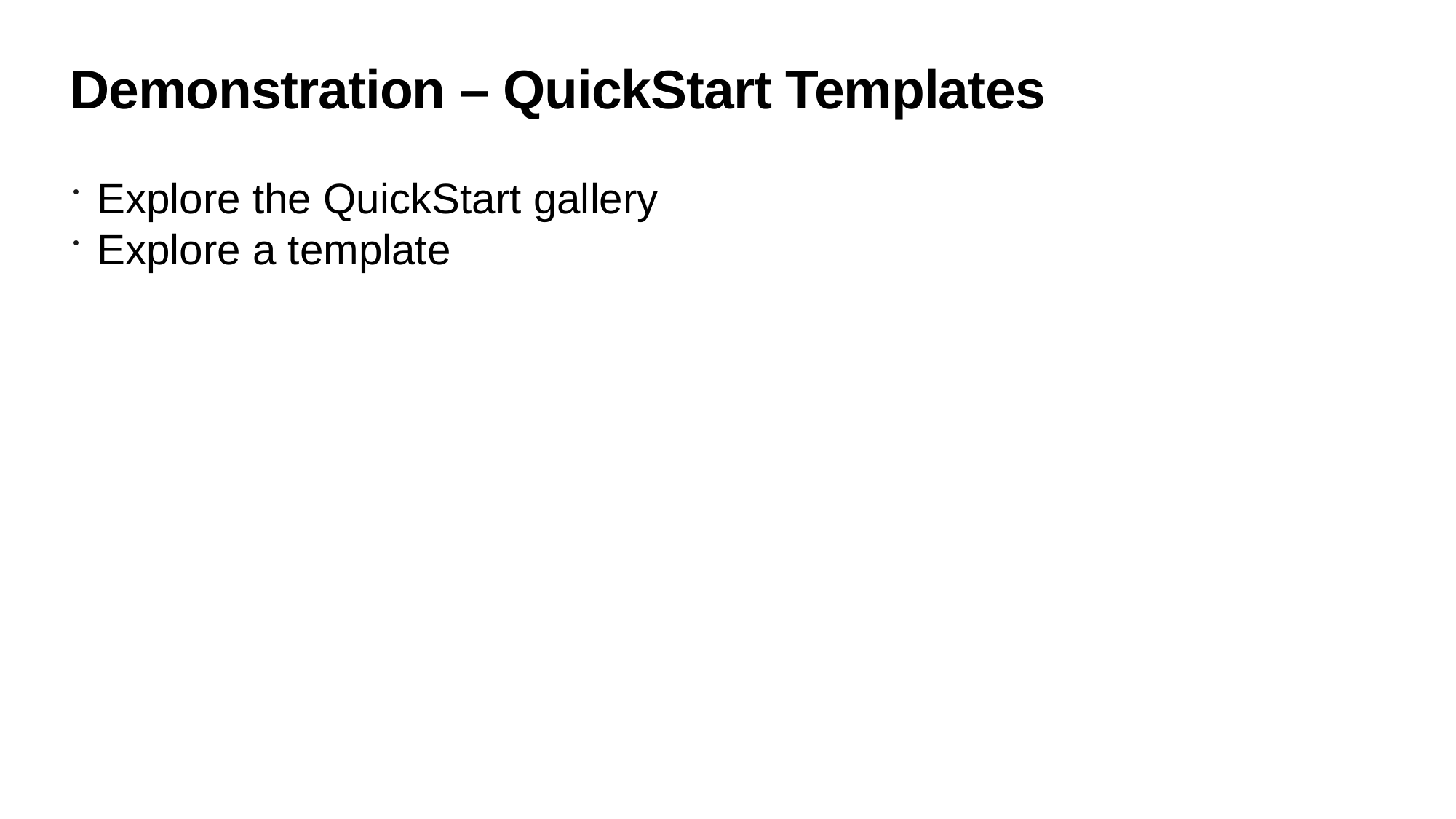

# Demonstration – QuickStart Templates
Explore the QuickStart gallery
Explore a template